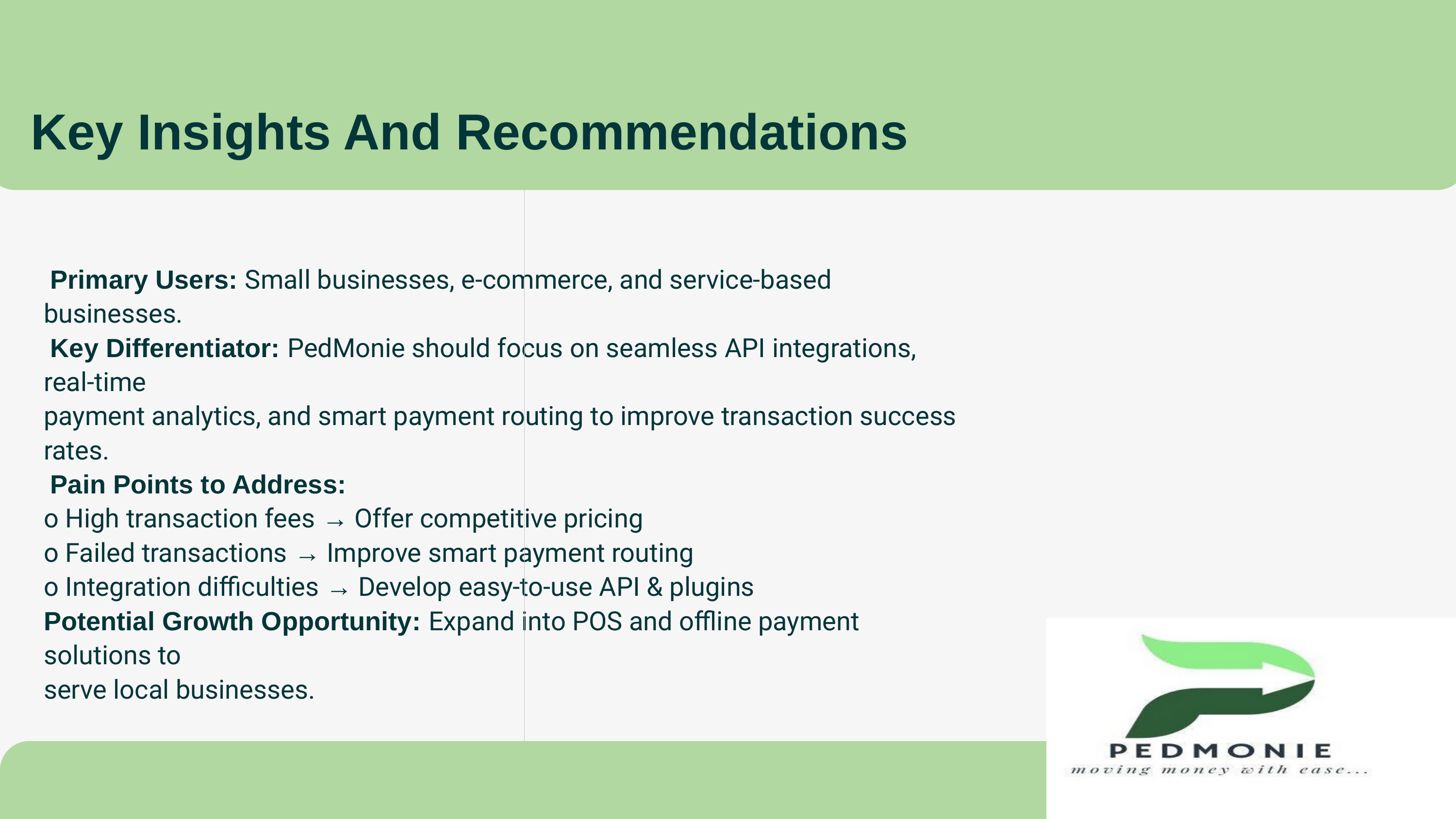

Key Insights And Recommendations
06

 Primary Users: Small businesses, e-commerce, and service-based businesses.
 Key Differentiator: PedMonie should focus on seamless API integrations, real-time
payment analytics, and smart payment routing to improve transaction success rates.
 Pain Points to Address:
o High transaction fees → Offer competitive pricing
o Failed transactions → Improve smart payment routing
o Integration difficulties → Develop easy-to-use API & plugins
Potential Growth Opportunity: Expand into POS and offline payment solutions to
serve local businesses.